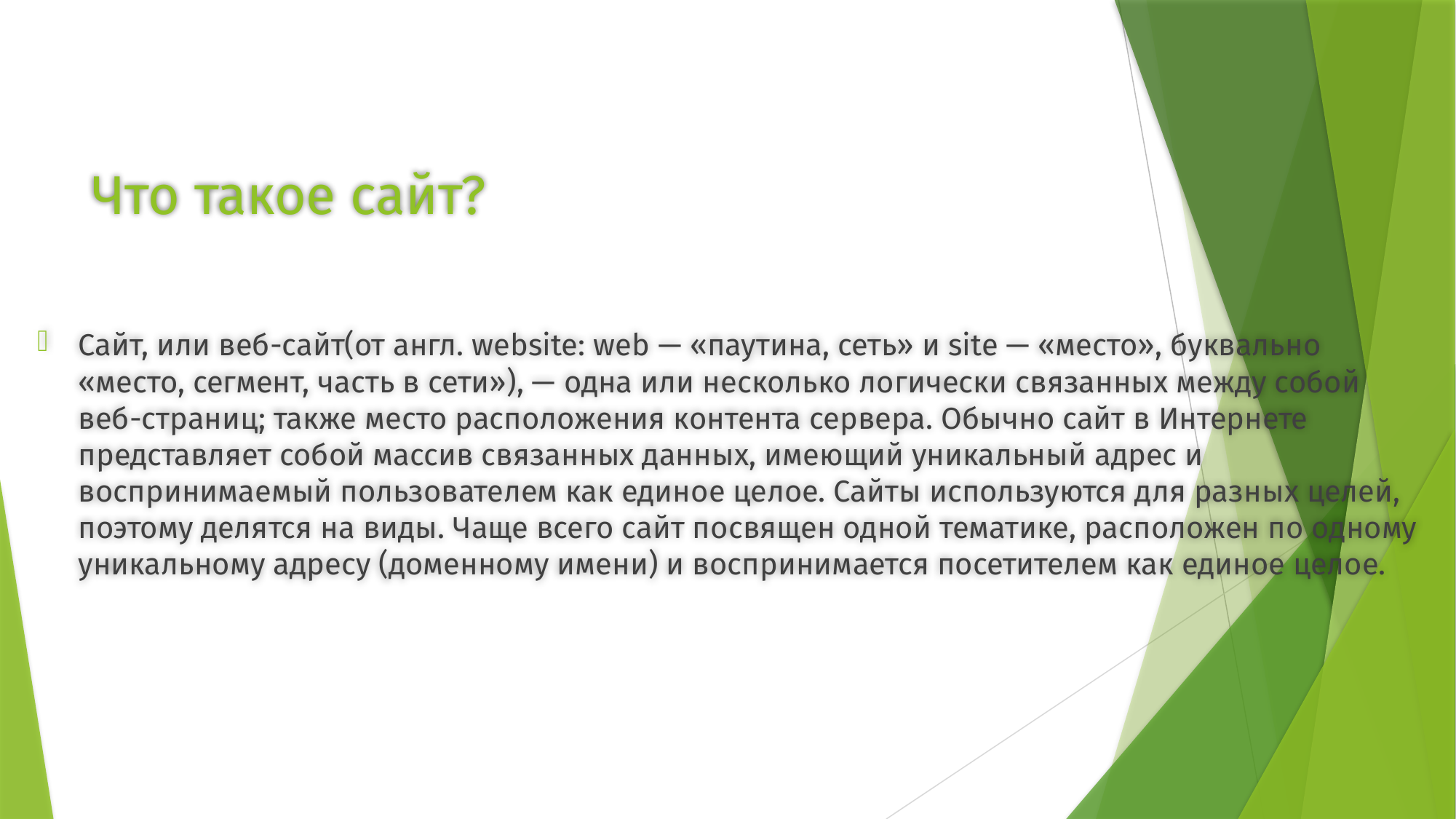

# Что такое сайт?
Сайт, или веб-сайт(от англ. website: web — «паутина, сеть» и site — «место», буквально «место, сегмент, часть в сети»), — одна или несколько логически связанных между собой веб-страниц; также место расположения контента сервера. Обычно сайт в Интернете представляет собой массив связанных данных, имеющий уникальный адрес и воспринимаемый пользователем как единое целое. Сайты используются для разных целей, поэтому делятся на виды. Чаще всего сайт посвящен одной тематике, расположен по одному уникальному адресу (доменному имени) и воспринимается посетителем как единое целое.